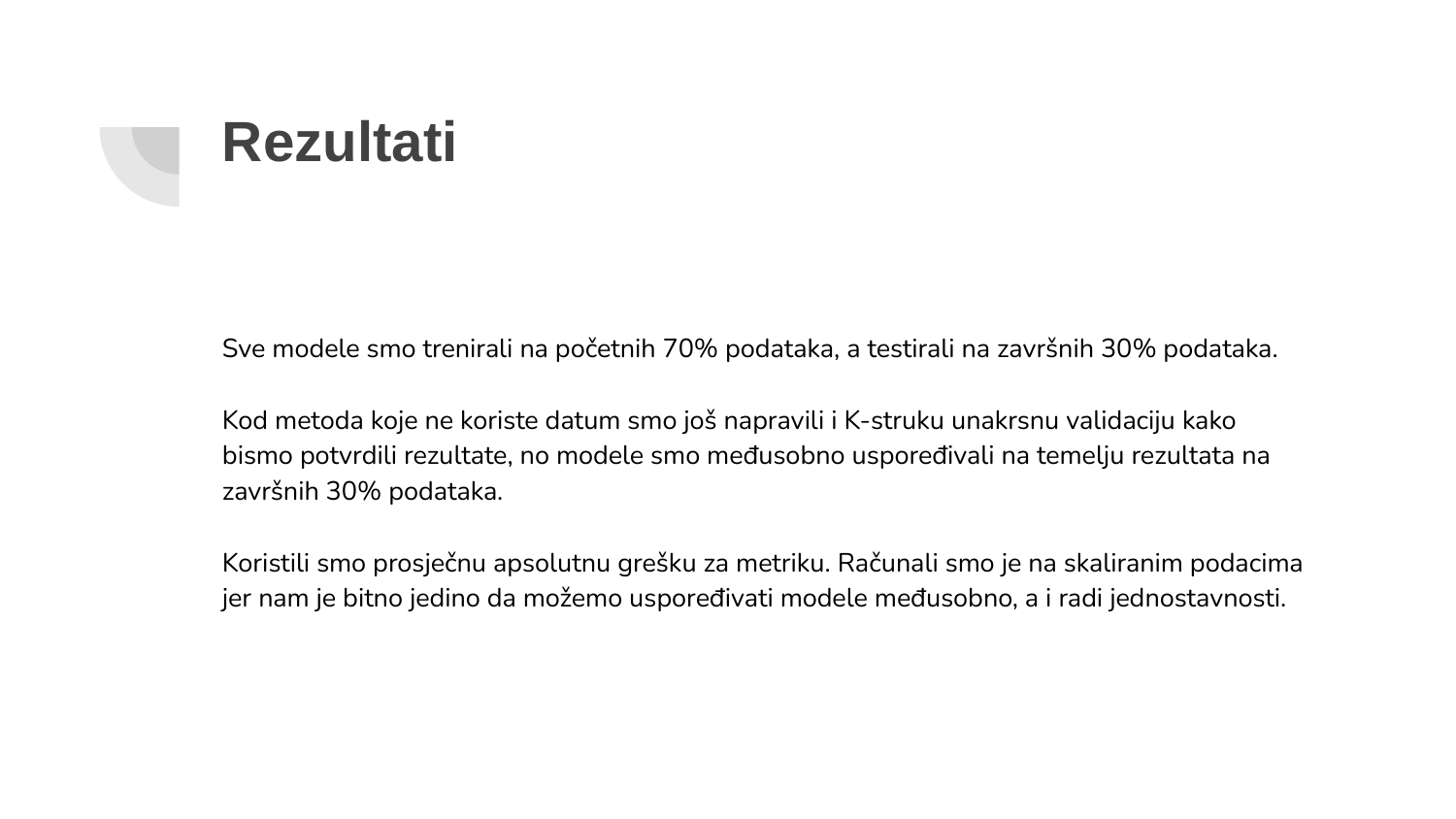

# Rezultati
Sve modele smo trenirali na početnih 70% podataka, a testirali na završnih 30% podataka.

Kod metoda koje ne koriste datum smo još napravili i K-struku unakrsnu validaciju kako bismo potvrdili rezultate, no modele smo međusobno uspoređivali na temelju rezultata na završnih 30% podataka.

Koristili smo prosječnu apsolutnu grešku za metriku. Računali smo je na skaliranim podacima jer nam je bitno jedino da možemo uspoređivati modele međusobno, a i radi jednostavnosti.